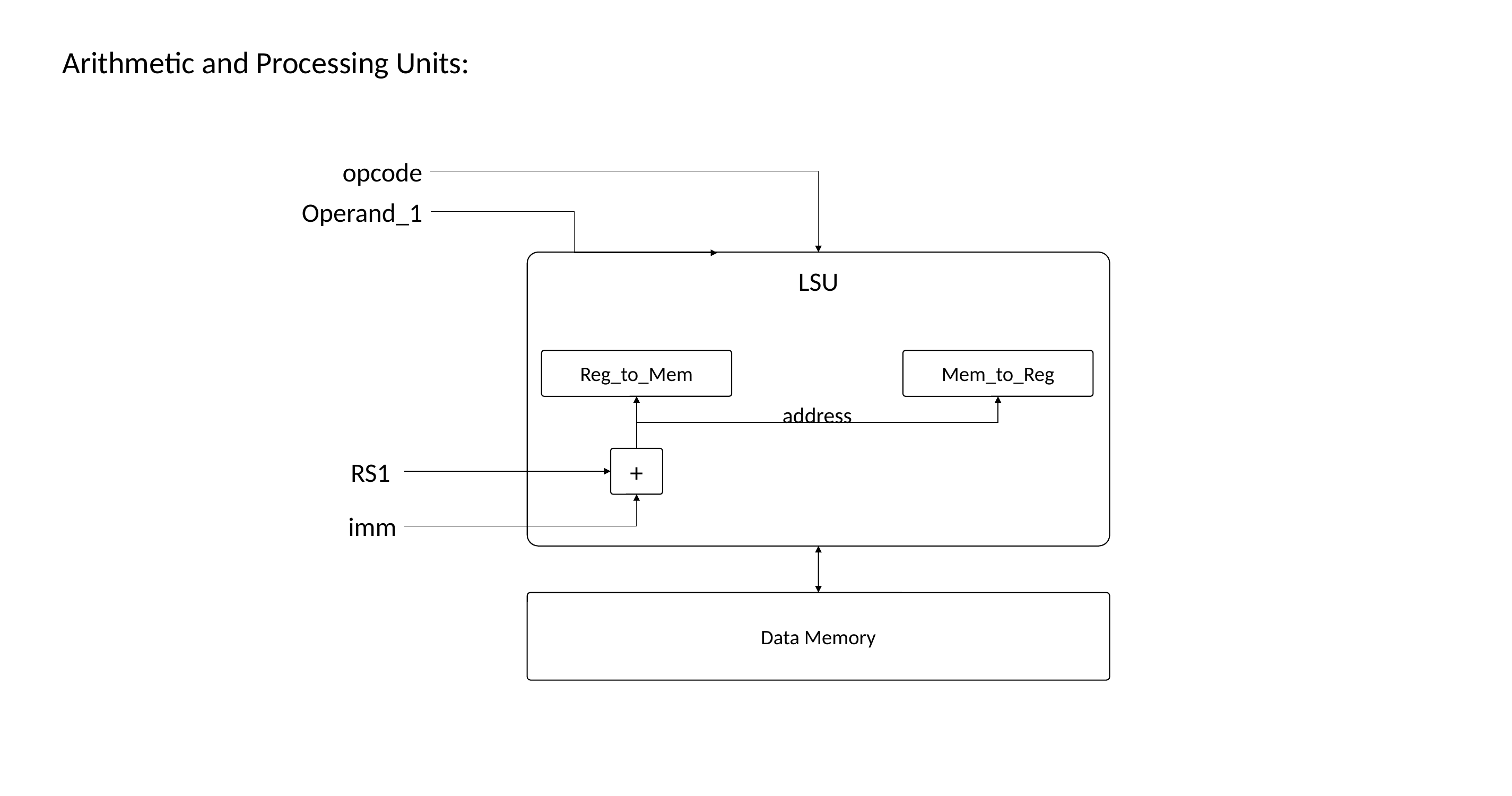

Arithmetic and Processing Units:
opcode
Operand_1

LSU
Reg_to_Mem
Mem_to_Reg
address
+
RS1
imm
Data Memory